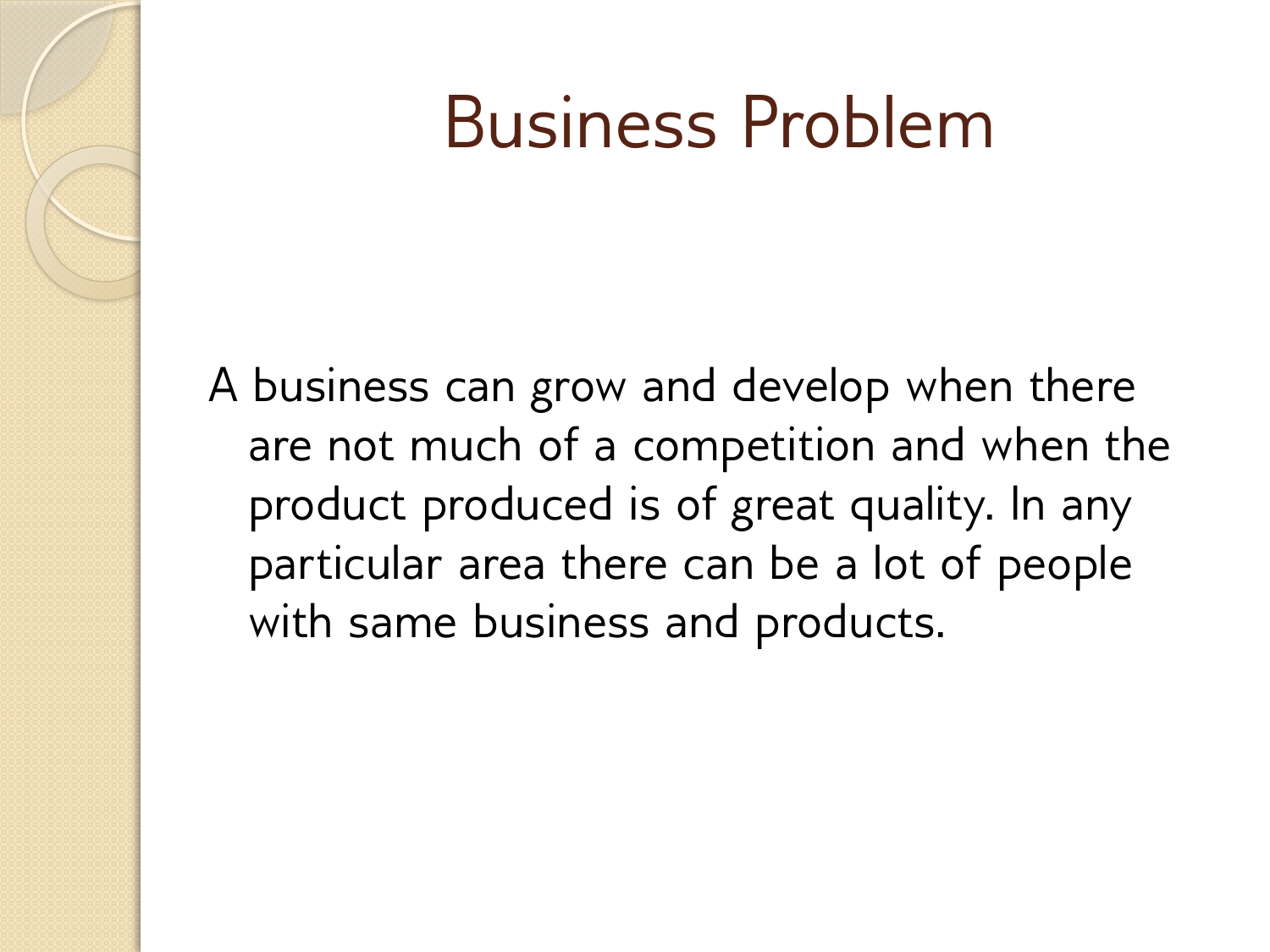

# Business Problem
A business can grow and develop when there are not much of a competition and when the product produced is of great quality. In any particular area there can be a lot of people with same business and products.